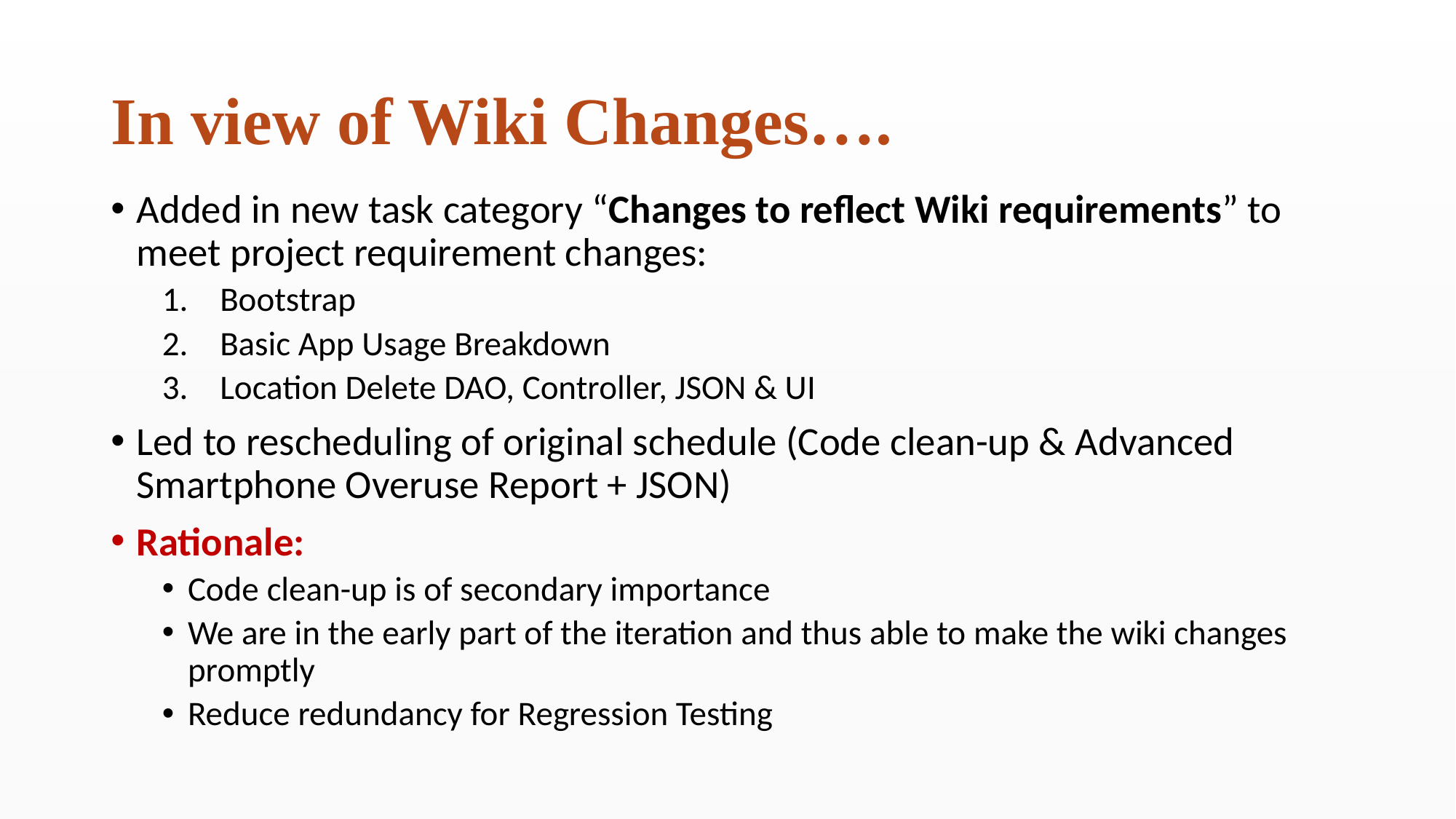

# In view of Wiki Changes….
Added in new task category “Changes to reflect Wiki requirements” to meet project requirement changes:
Bootstrap
Basic App Usage Breakdown
Location Delete DAO, Controller, JSON & UI
Led to rescheduling of original schedule (Code clean-up & Advanced Smartphone Overuse Report + JSON)
Rationale:
Code clean-up is of secondary importance
We are in the early part of the iteration and thus able to make the wiki changes promptly
Reduce redundancy for Regression Testing